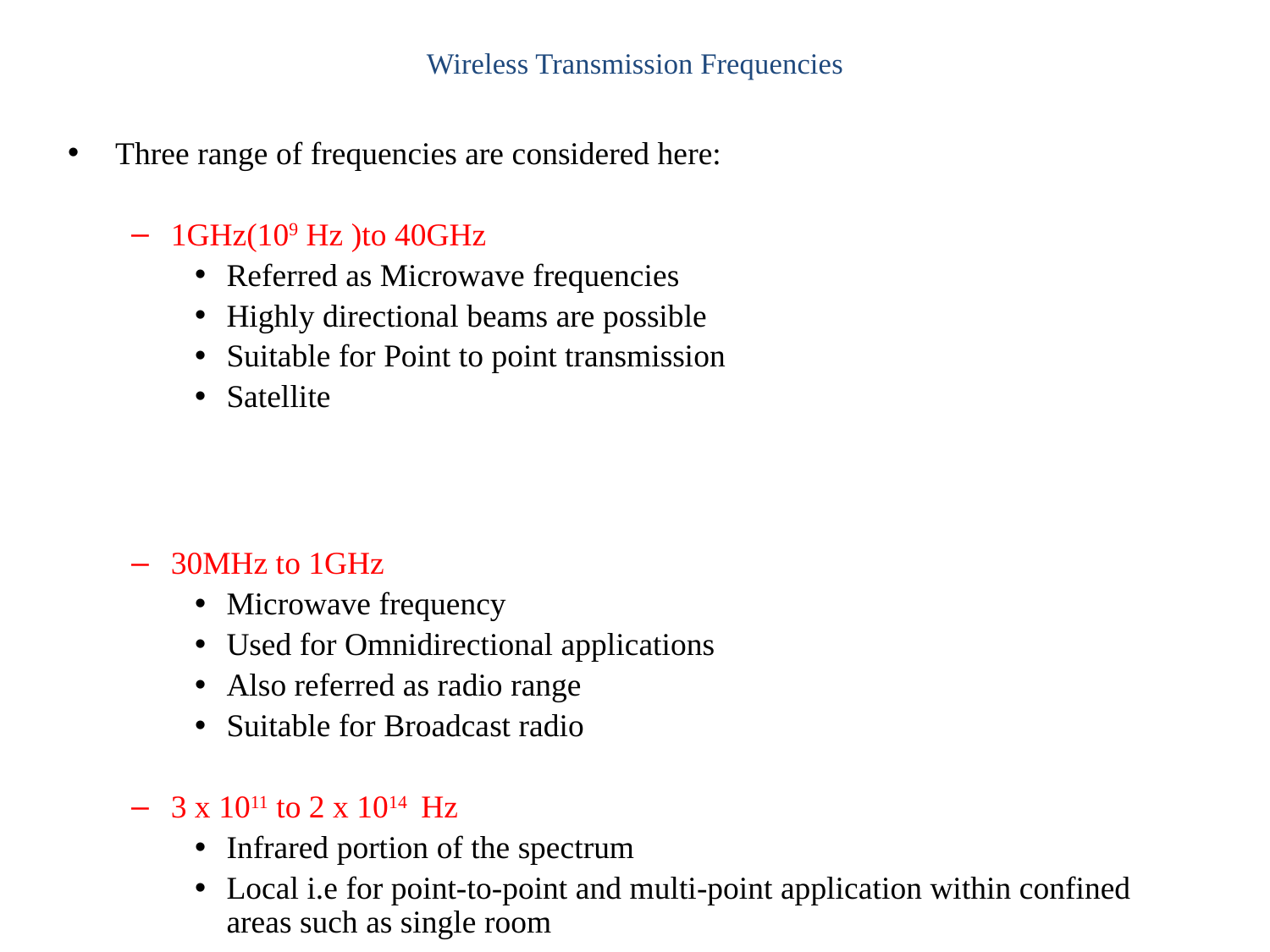

# Wireless Transmission Frequencies

Three range of frequencies are considered here:

1GHz(109 Hz )to 40GHz
Referred as Microwave frequencies
Highly directional beams are possible
Suitable for Point to point transmission
Satellite

30MHz to 1GHz
Microwave frequency
Used for Omnidirectional applications
Also referred as radio range
Suitable for Broadcast radio

3 x 1011 to 2 x 1014   Hz
Infrared portion of the spectrum
Local i.e for point-to-point and multi-point application within confined areas such as single room